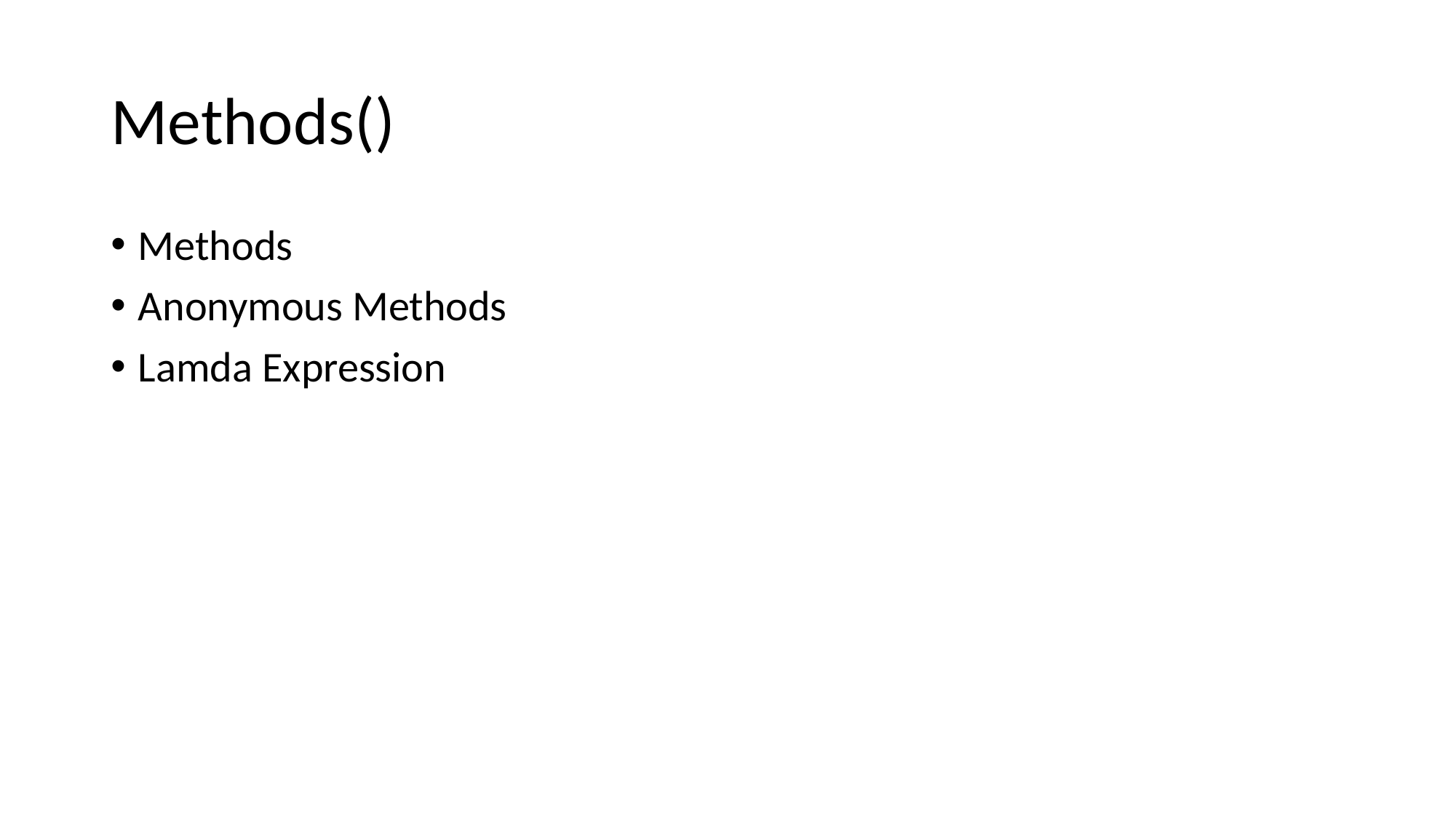

# Methods()
Methods
Anonymous Methods
Lamda Expression